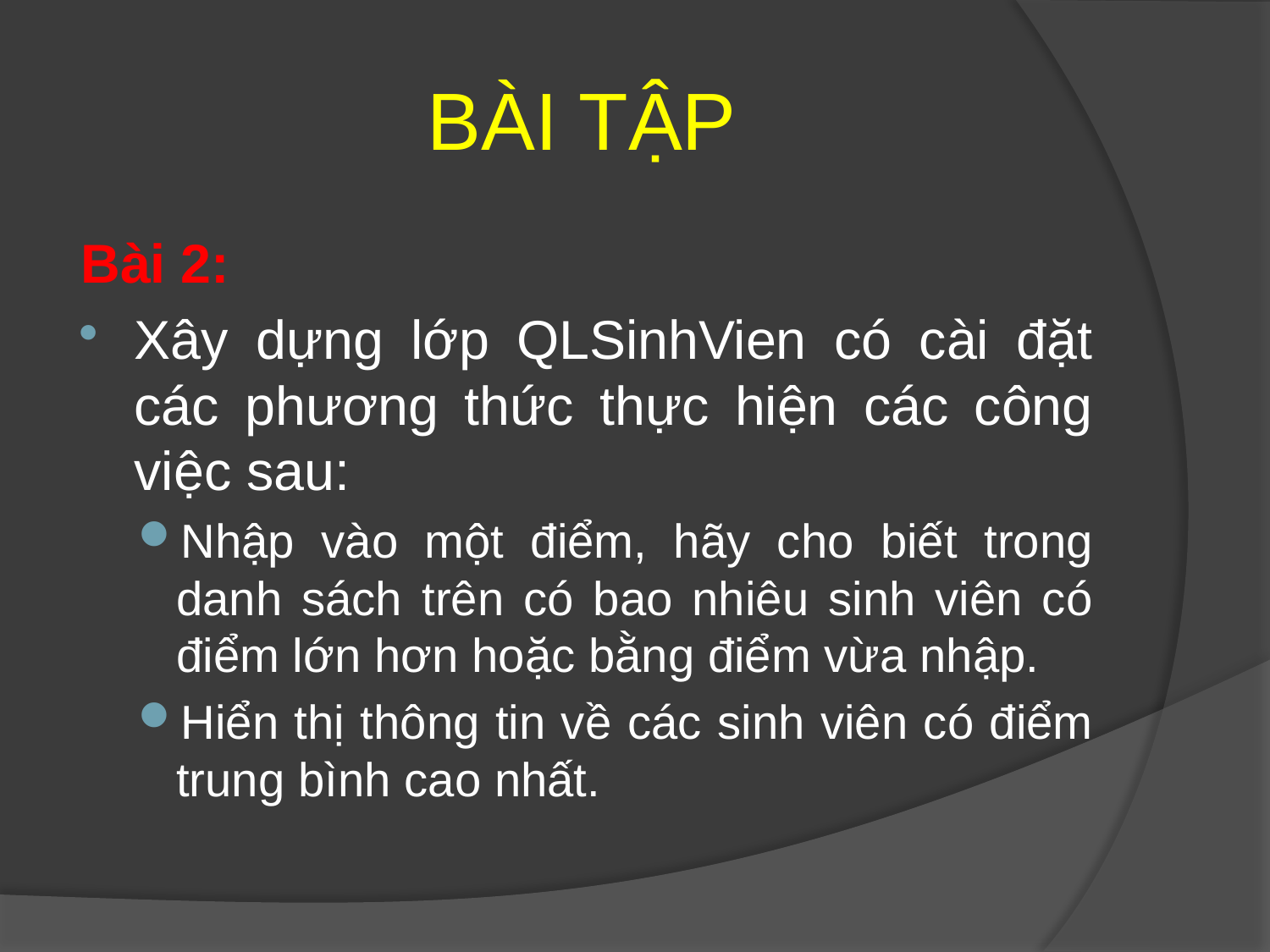

# BÀI TẬP
Bài 2:
Xây dựng lớp QLSinhVien có cài đặt các phương thức thực hiện các công việc sau:
Nhập vào một điểm, hãy cho biết trong danh sách trên có bao nhiêu sinh viên có điểm lớn hơn hoặc bằng điểm vừa nhập.
Hiển thị thông tin về các sinh viên có điểm trung bình cao nhất.